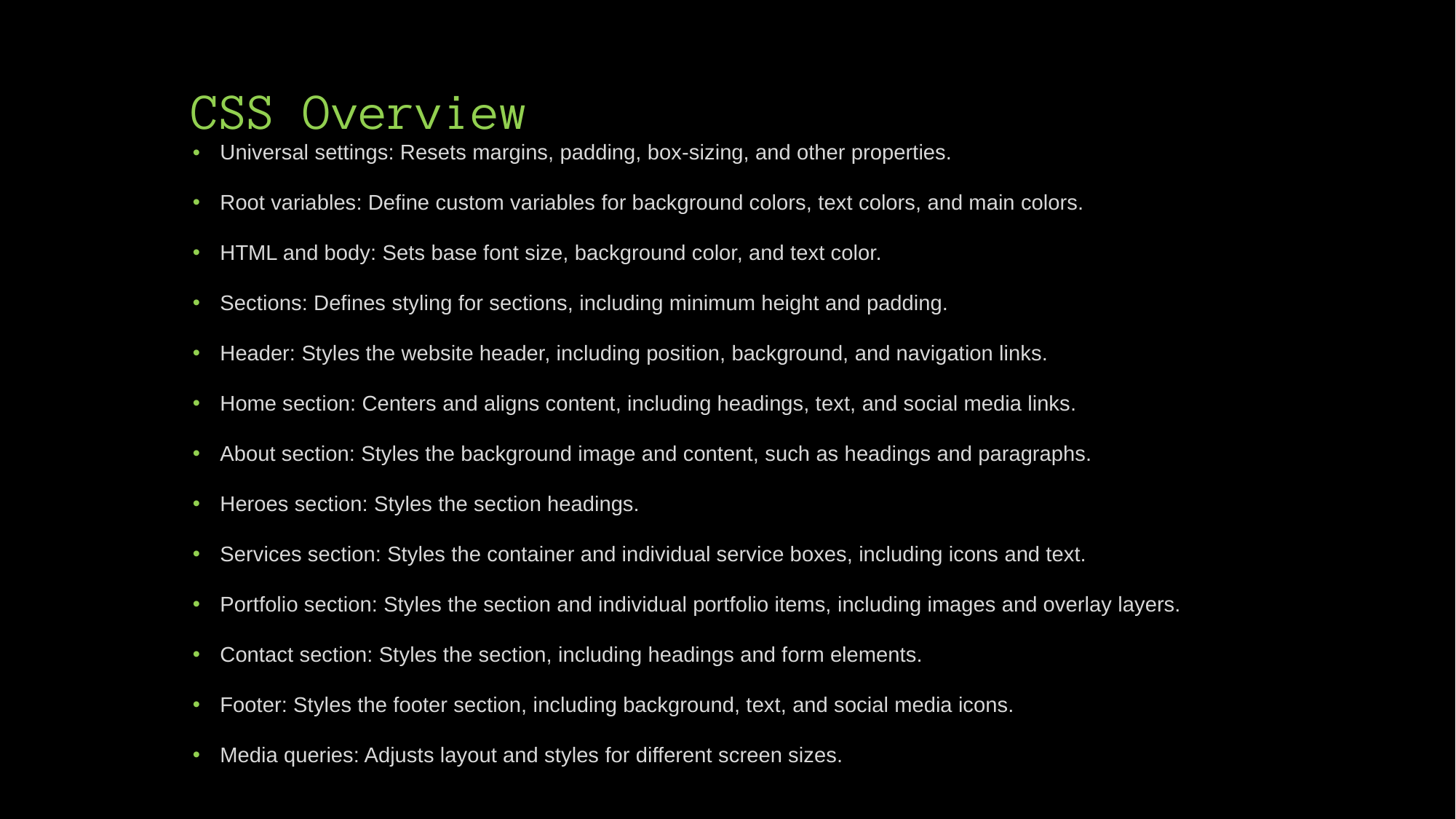

# CSS Overview
Universal settings: Resets margins, padding, box-sizing, and other properties.
Root variables: Define custom variables for background colors, text colors, and main colors.
HTML and body: Sets base font size, background color, and text color.
Sections: Defines styling for sections, including minimum height and padding.
Header: Styles the website header, including position, background, and navigation links.
Home section: Centers and aligns content, including headings, text, and social media links.
About section: Styles the background image and content, such as headings and paragraphs.
Heroes section: Styles the section headings.
Services section: Styles the container and individual service boxes, including icons and text.
Portfolio section: Styles the section and individual portfolio items, including images and overlay layers.
Contact section: Styles the section, including headings and form elements.
Footer: Styles the footer section, including background, text, and social media icons.
Media queries: Adjusts layout and styles for different screen sizes.